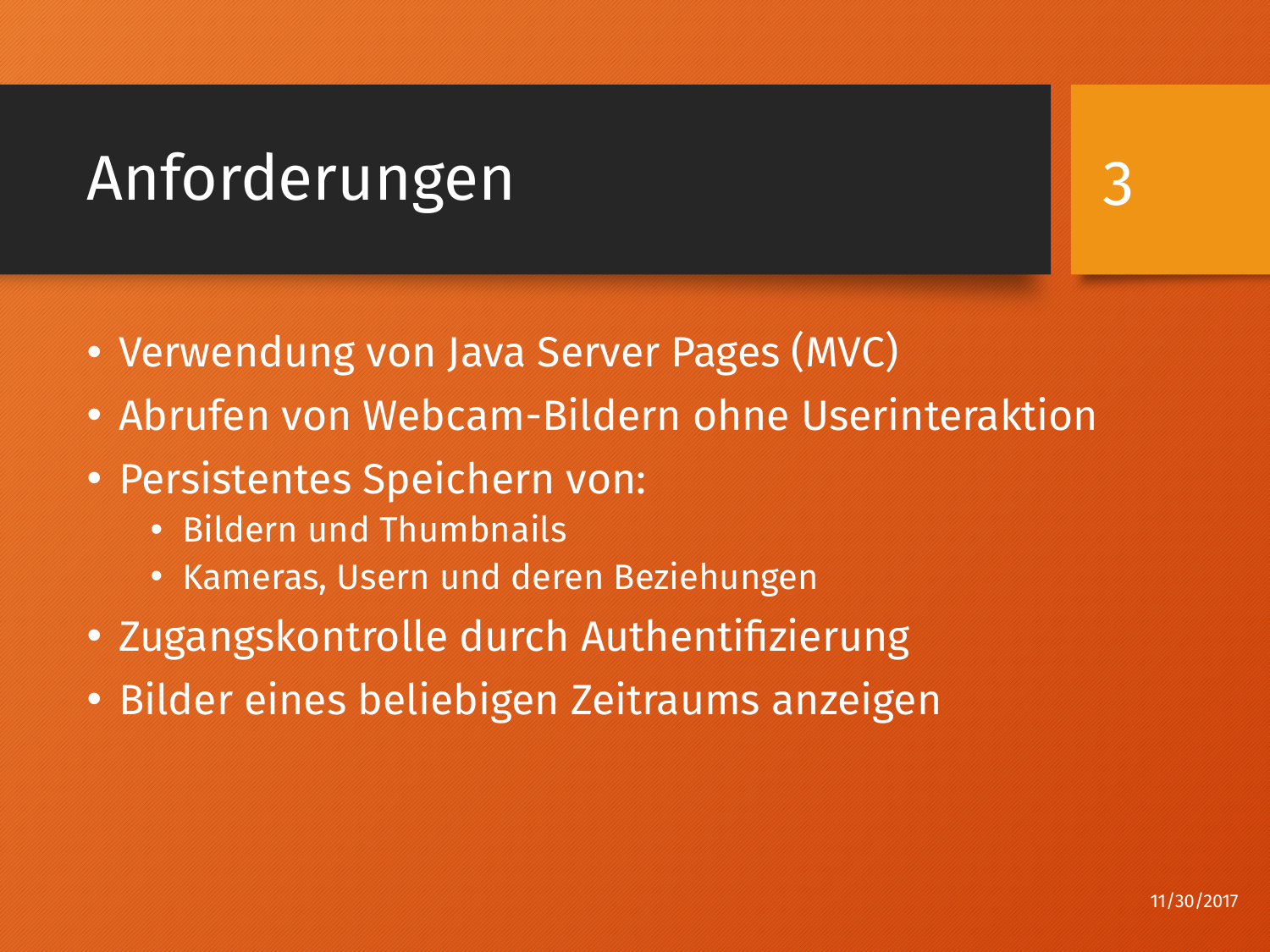

# Anforderungen
3
Verwendung von Java Server Pages (MVC)
Abrufen von Webcam-Bildern ohne Userinteraktion
Persistentes Speichern von:
Bildern und Thumbnails
Kameras, Usern und deren Beziehungen
Zugangskontrolle durch Authentifizierung
Bilder eines beliebigen Zeitraums anzeigen
11/30/2017